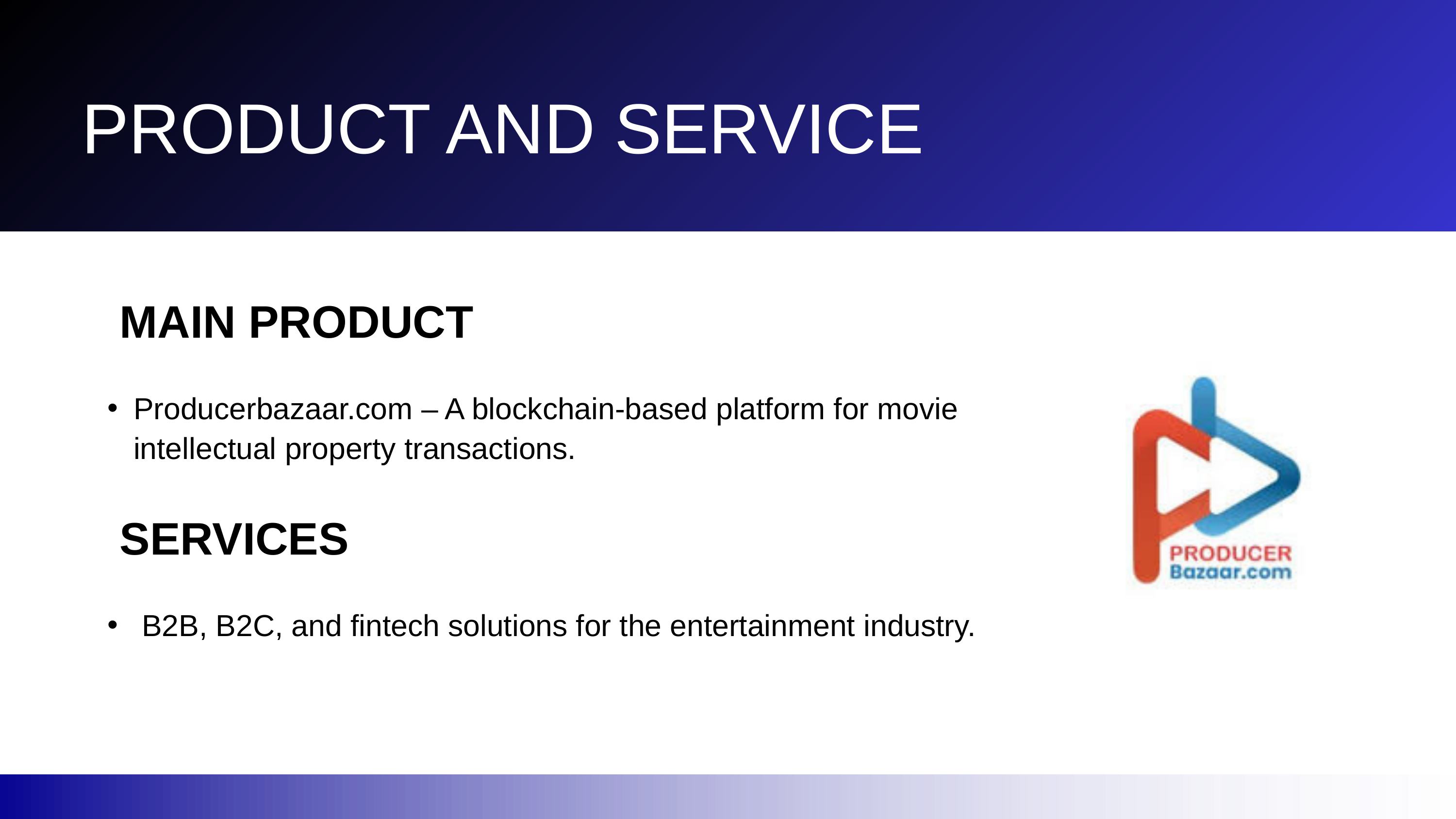

PRODUCT AND SERVICE
   MAIN PRODUCT

Producerbazaar.com – A blockchain-based platform for movie intellectual property transactions.

   SERVICES

 B2B, B2C, and fintech solutions for the entertainment industry.